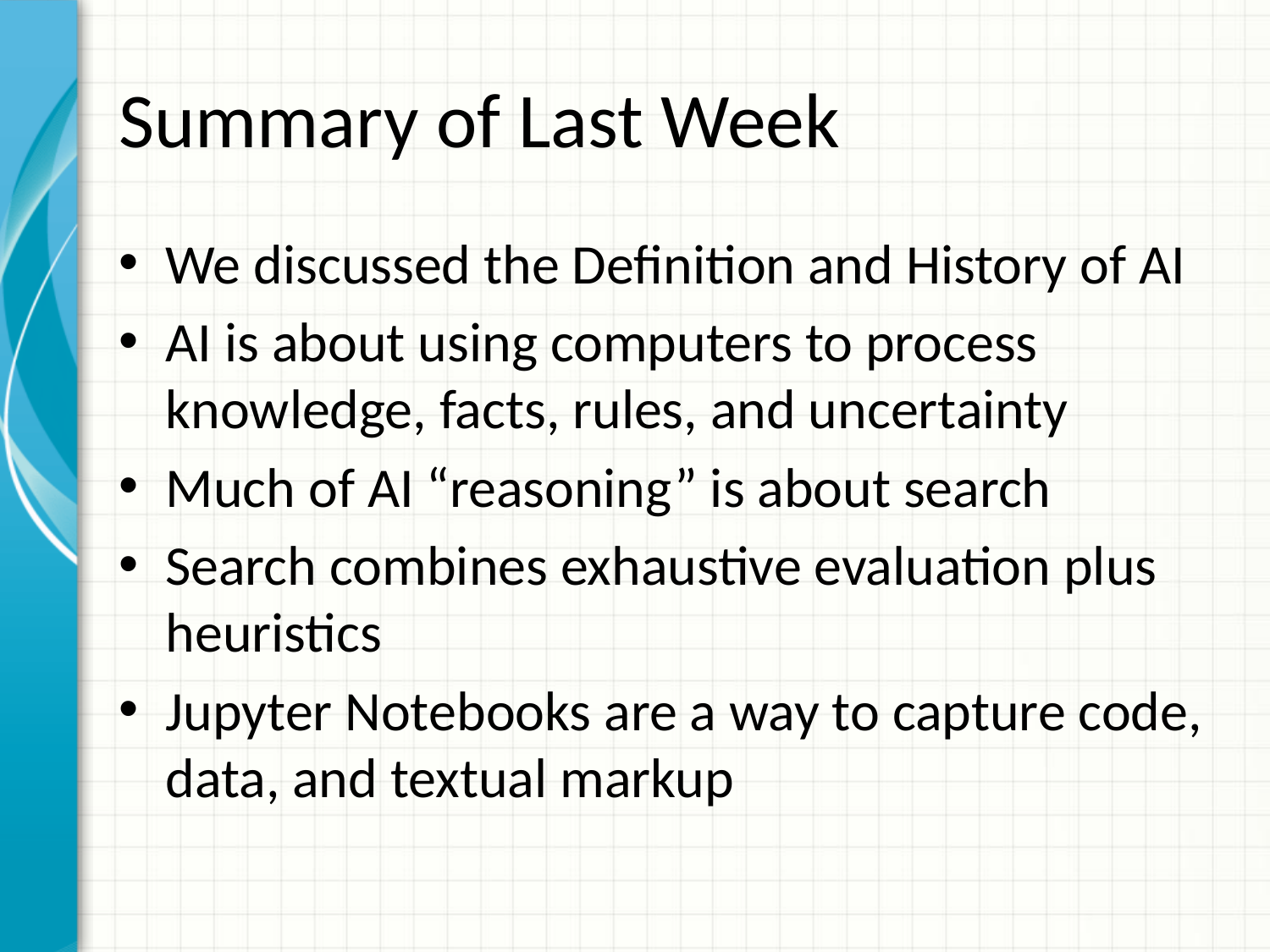

# Summary of Last Week
We discussed the Definition and History of AI
AI is about using computers to process knowledge, facts, rules, and uncertainty
Much of AI “reasoning” is about search
Search combines exhaustive evaluation plus heuristics
Jupyter Notebooks are a way to capture code, data, and textual markup